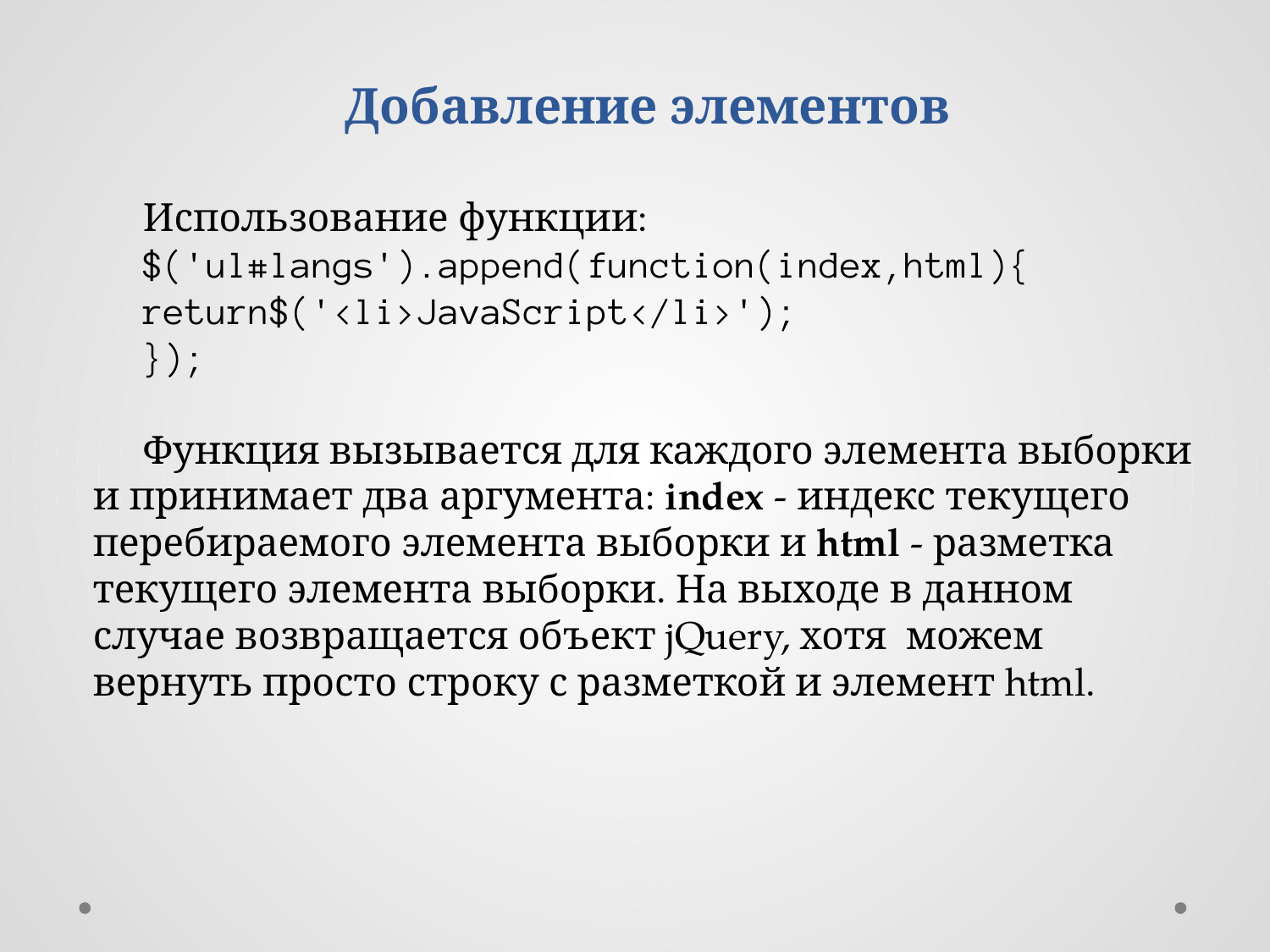

Добавление элементов
Использование функции:
$('ul#langs').append(function(index,html){
return$('<li>JavaScript</li>');
});

Функция вызывается для каждого элемента выборки и принимает два аргумента: index - индекс текущего перебираемого элемента выборки и html - разметка текущего элемента выборки. На выходе в данном случае возвращается объект jQuery, хотя  можем вернуть просто строку с разметкой и элемент html.